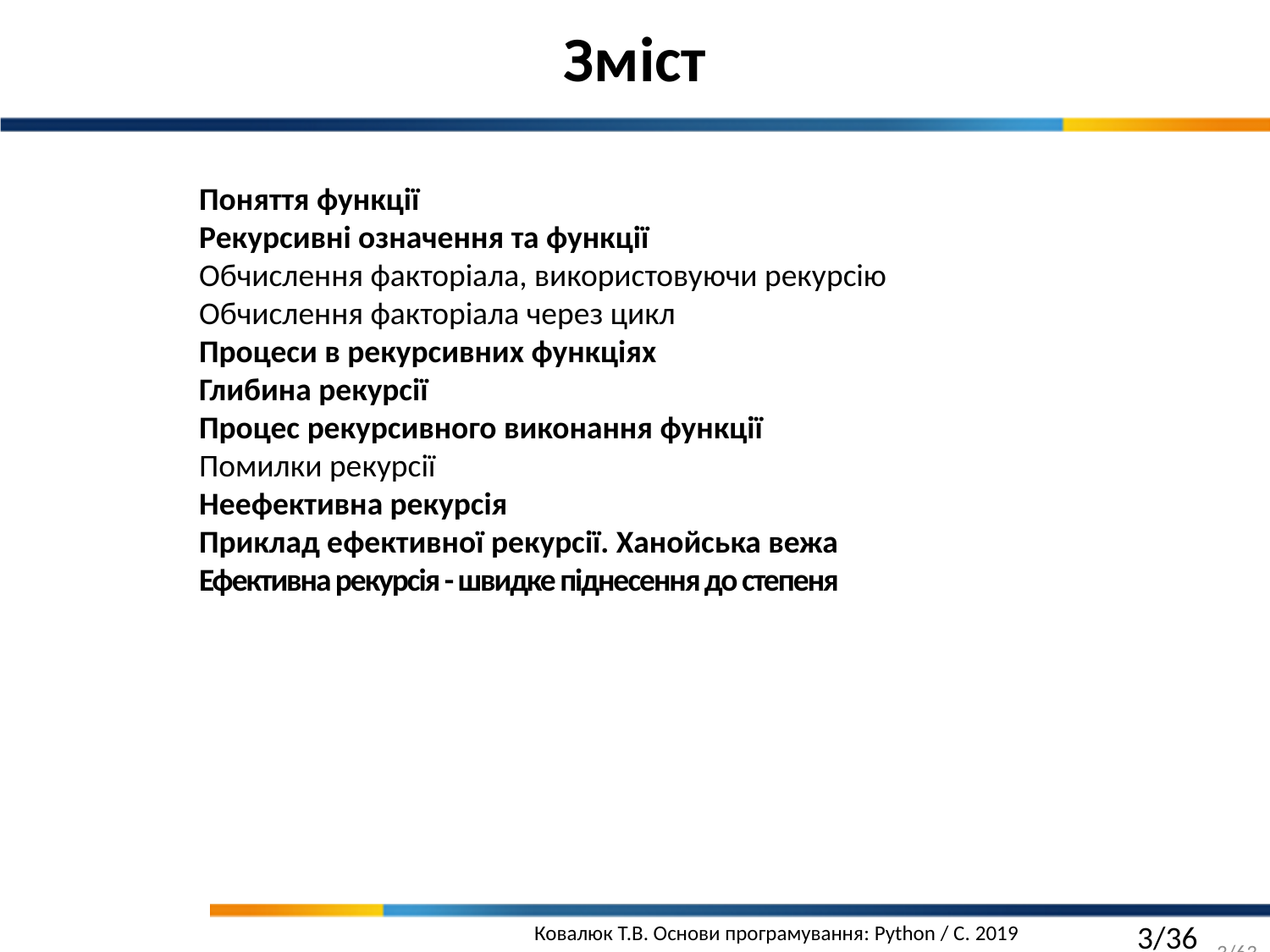

Зміст

Поняття функції
Рекурсивні означення та функції
Обчислення факторіала, використовуючи рекурсію
Обчислення факторіала через цикл
Процеси в рекурсивних функціях
Глибина рекурсії
Процес рекурсивного виконання функції
Помилки рекурсії
Неефективна рекурсія
Приклад ефективної рекурсії. Ханойська вежа
Ефективна рекурсія - швидке піднесення до степеня

3/63